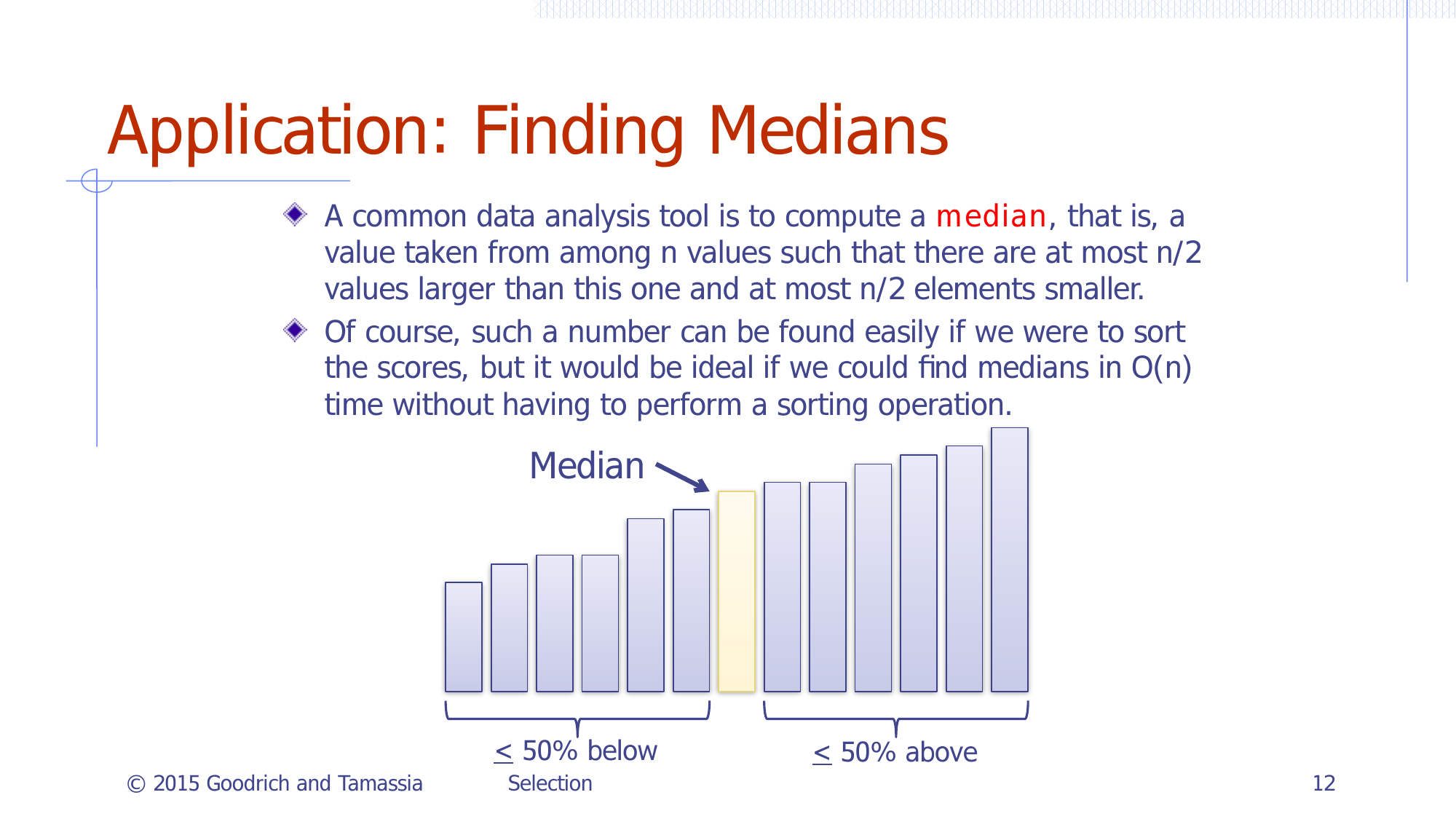

# Application: Finding Medians
A common data analysis tool is to compute a median, that is, a value taken from among n values such that there are at most n/2 values larger than this one and at most n/2 elements smaller.
Of course, such a number can be found easily if we were to sort the scores, but it would be ideal if we could find medians in O(n) time without having to perform a sorting operation.

Median

< 50% below
< 50% above
Selection
12